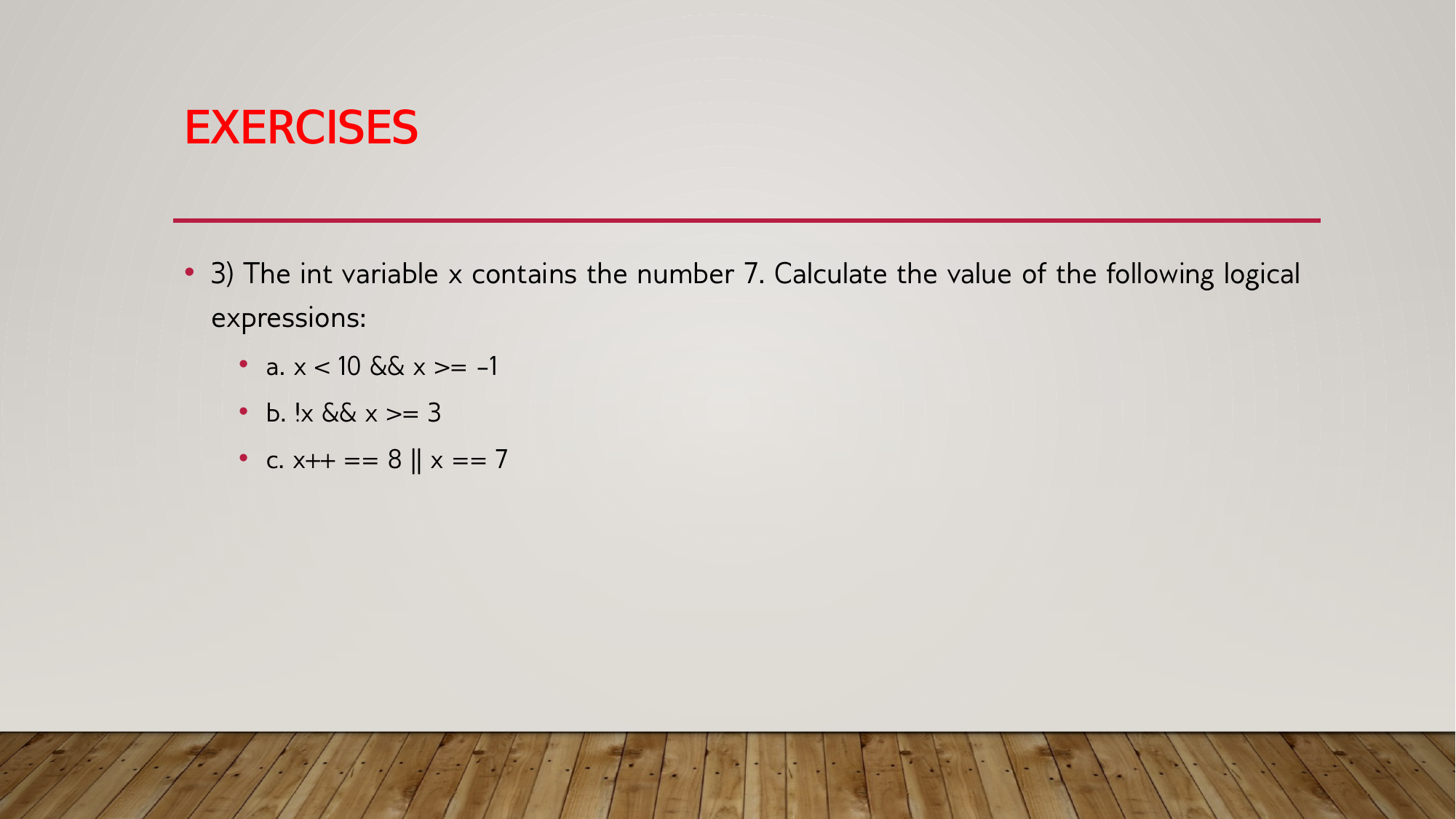

# EXERCISES

3) The int variable x contains the number 7. Calculate the value of the following logical expressions:
a. x < 10 && x >= –1
b. !x && x >= 3
c. x++ == 8 || x == 7